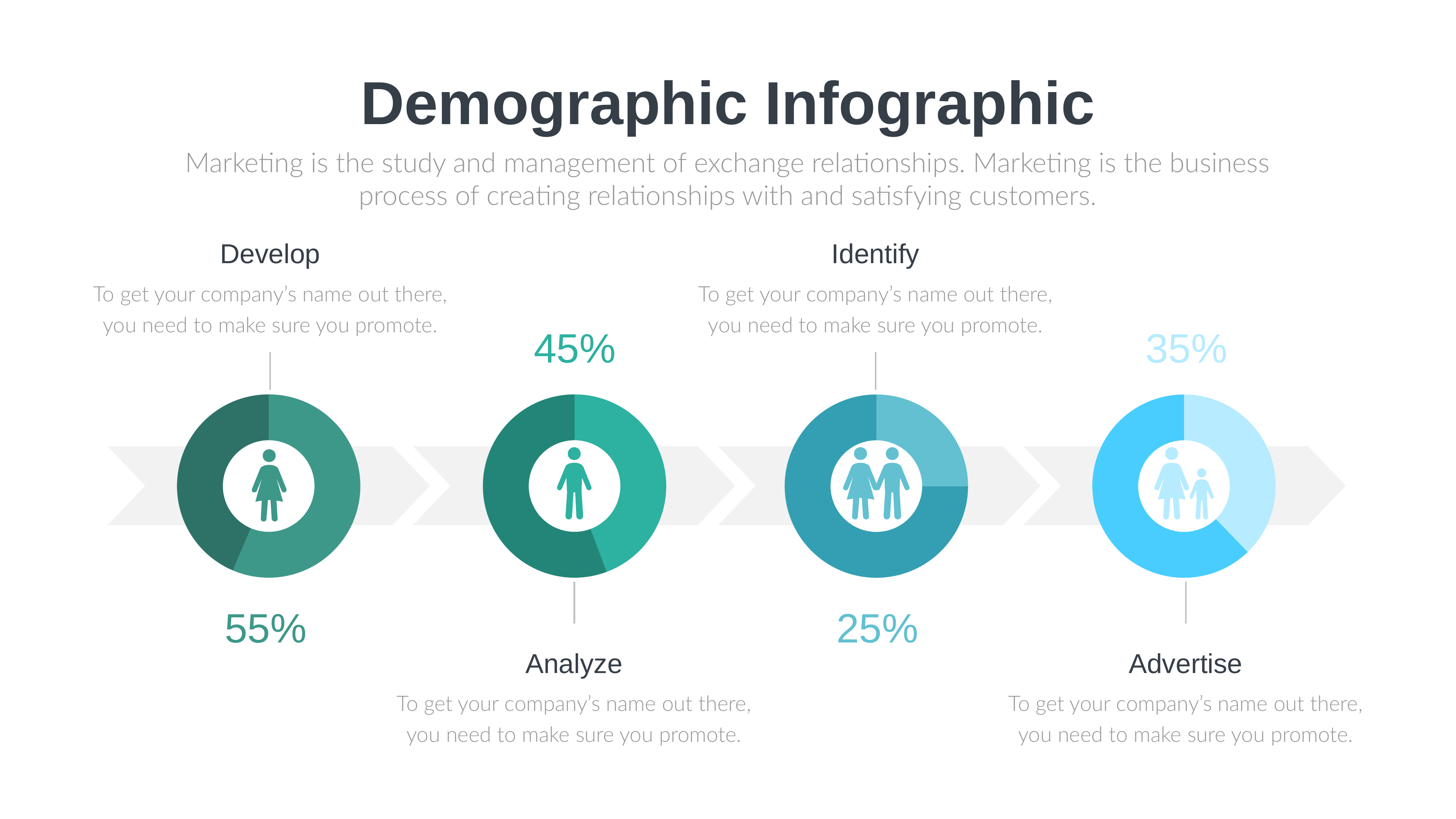

Demographic Infographic
Marketing is the study and management of exchange relationships. Marketing is the business process of creating relationships with and satisfying customers.
Develop
To get your company’s name out there, you need to make sure you promote.
Identify
To get your company’s name out there, you need to make sure you promote.
45%
35%

### Chart

| Category | Sales |
|---|---|
| 1st Qtr | 5.3 |
| 2nd Qtr | 4.1 |

### Chart

| Category | Sales |
|---|---|
| 1st Qtr | 3.5 |
| 2nd Qtr | 4.4 |

### Chart

| Category | Sales |
|---|---|
| 1st Qtr | 2.9 |
| 2nd Qtr | 8.7 |

### Chart

| Category | Sales |
|---|---|
| 1st Qtr | 5.1 |
| 2nd Qtr | 8.4 |

55%
25%
Analyze
To get your company’s name out there, you need to make sure you promote.
Advertise
To get your company’s name out there, you need to make sure you promote.